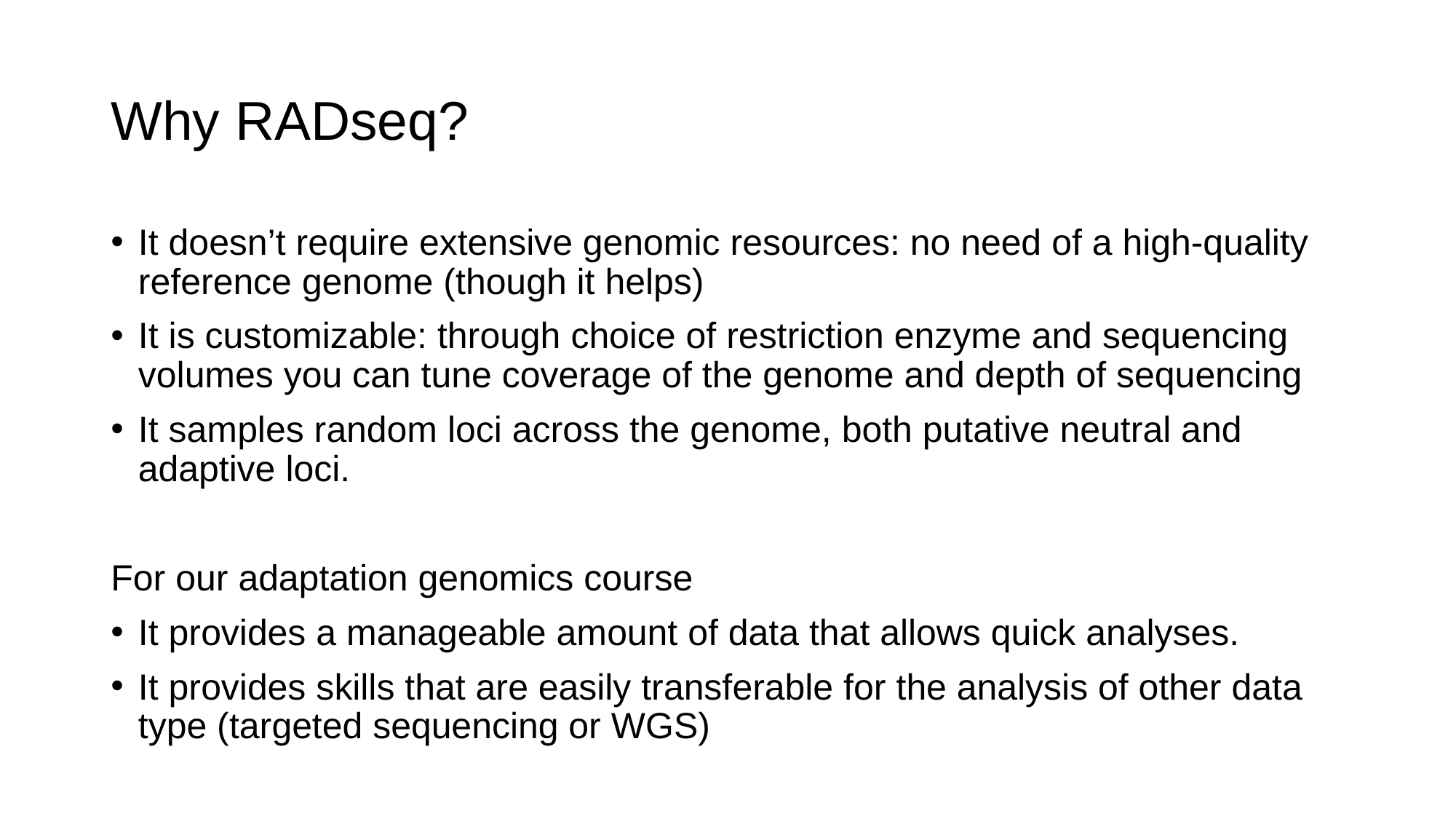

# Why RADseq?
It doesn’t require extensive genomic resources: no need of a high-quality reference genome (though it helps)
It is customizable: through choice of restriction enzyme and sequencing volumes you can tune coverage of the genome and depth of sequencing
It samples random loci across the genome, both putative neutral and adaptive loci.

For our adaptation genomics course
It provides a manageable amount of data that allows quick analyses.
It provides skills that are easily transferable for the analysis of other data type (targeted sequencing or WGS)